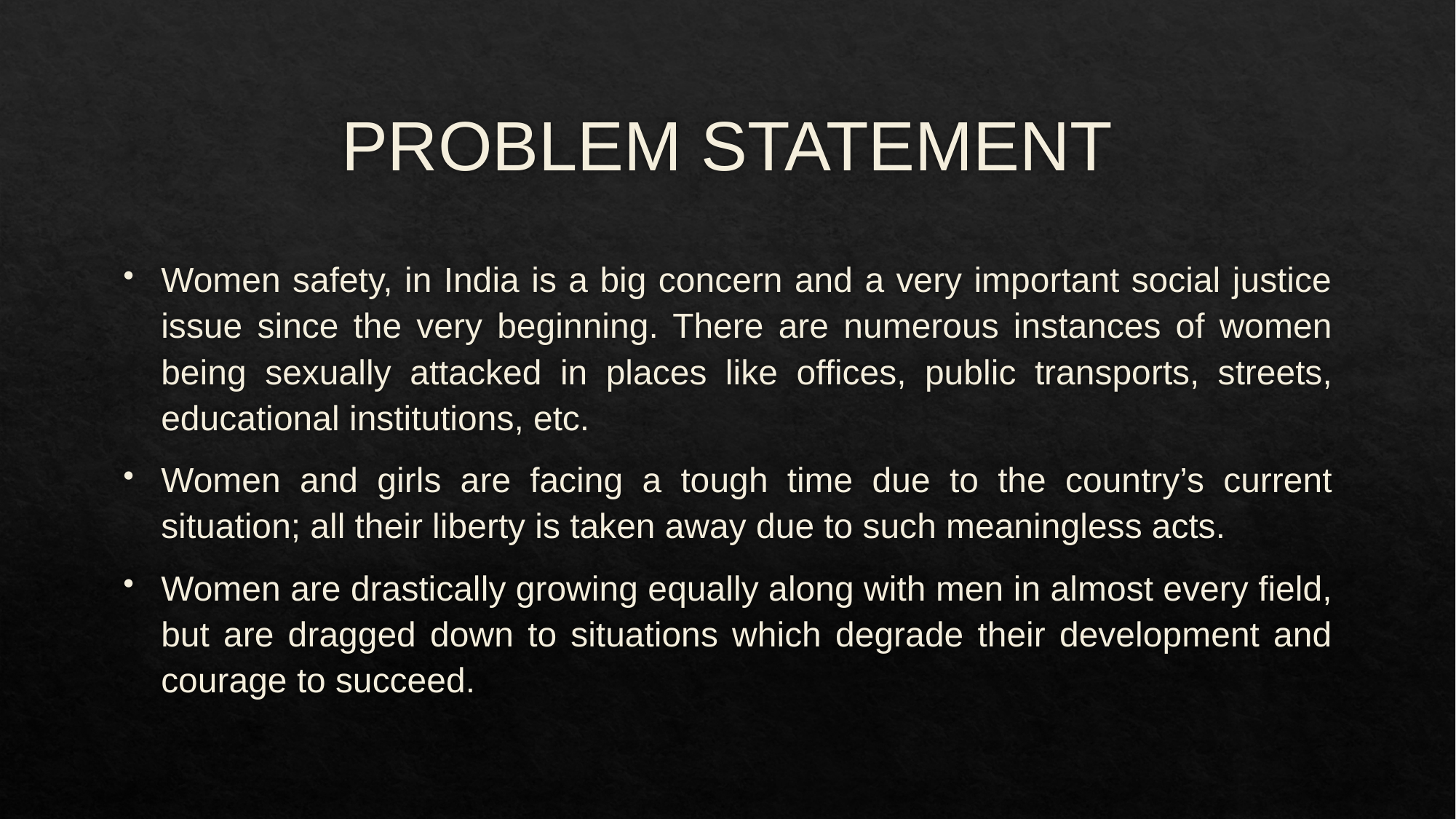

# PROBLEM STATEMENT
Women safety, in India is a big concern and a very important social justice issue since the very beginning. There are numerous instances of women being sexually attacked in places like offices, public transports, streets, educational institutions, etc.
Women and girls are facing a tough time due to the country’s current situation; all their liberty is taken away due to such meaningless acts.
Women are drastically growing equally along with men in almost every field, but are dragged down to situations which degrade their development and courage to succeed.